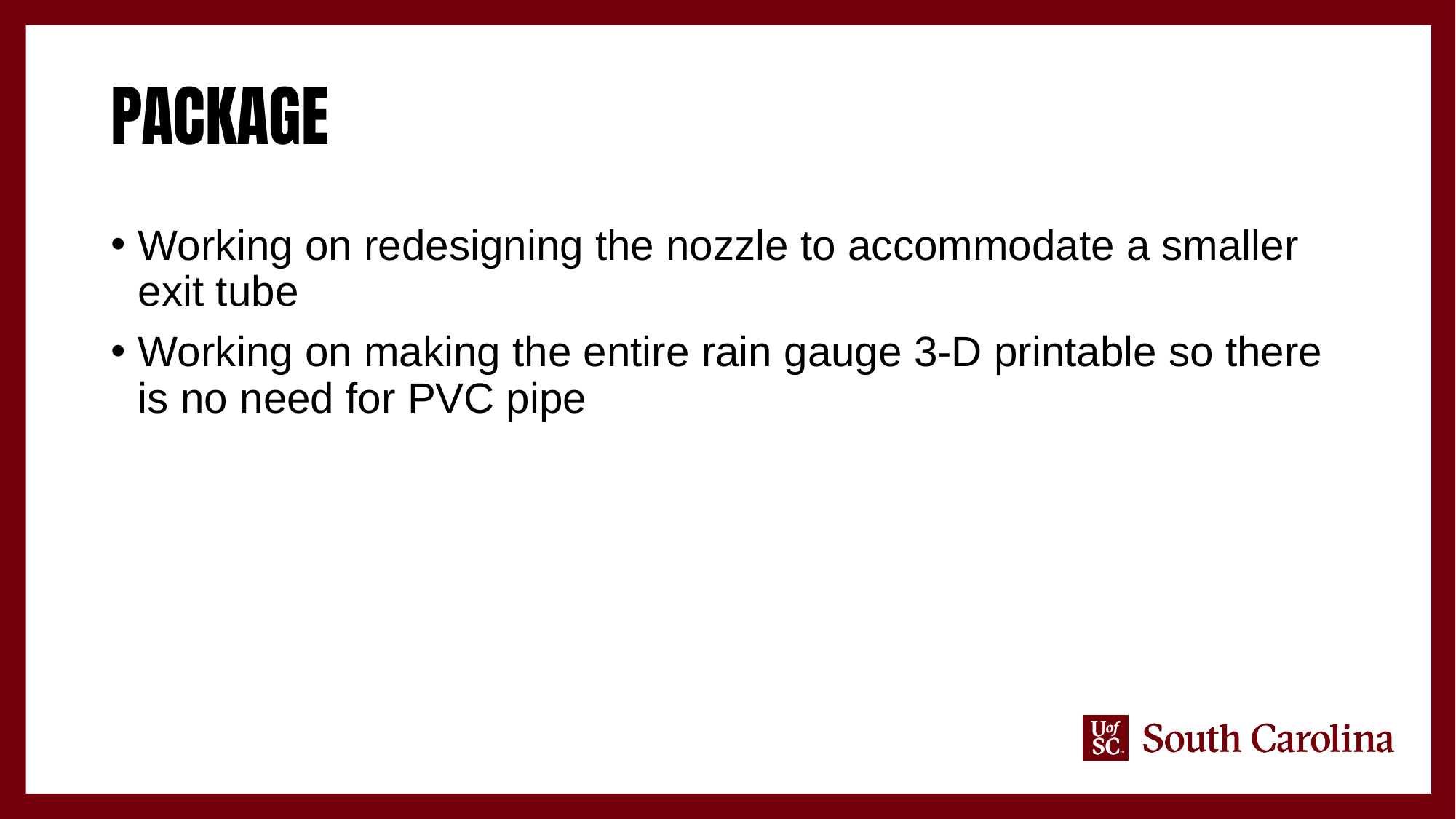

# Package
Working on redesigning the nozzle to accommodate a smaller exit tube
Working on making the entire rain gauge 3-D printable so there is no need for PVC pipe